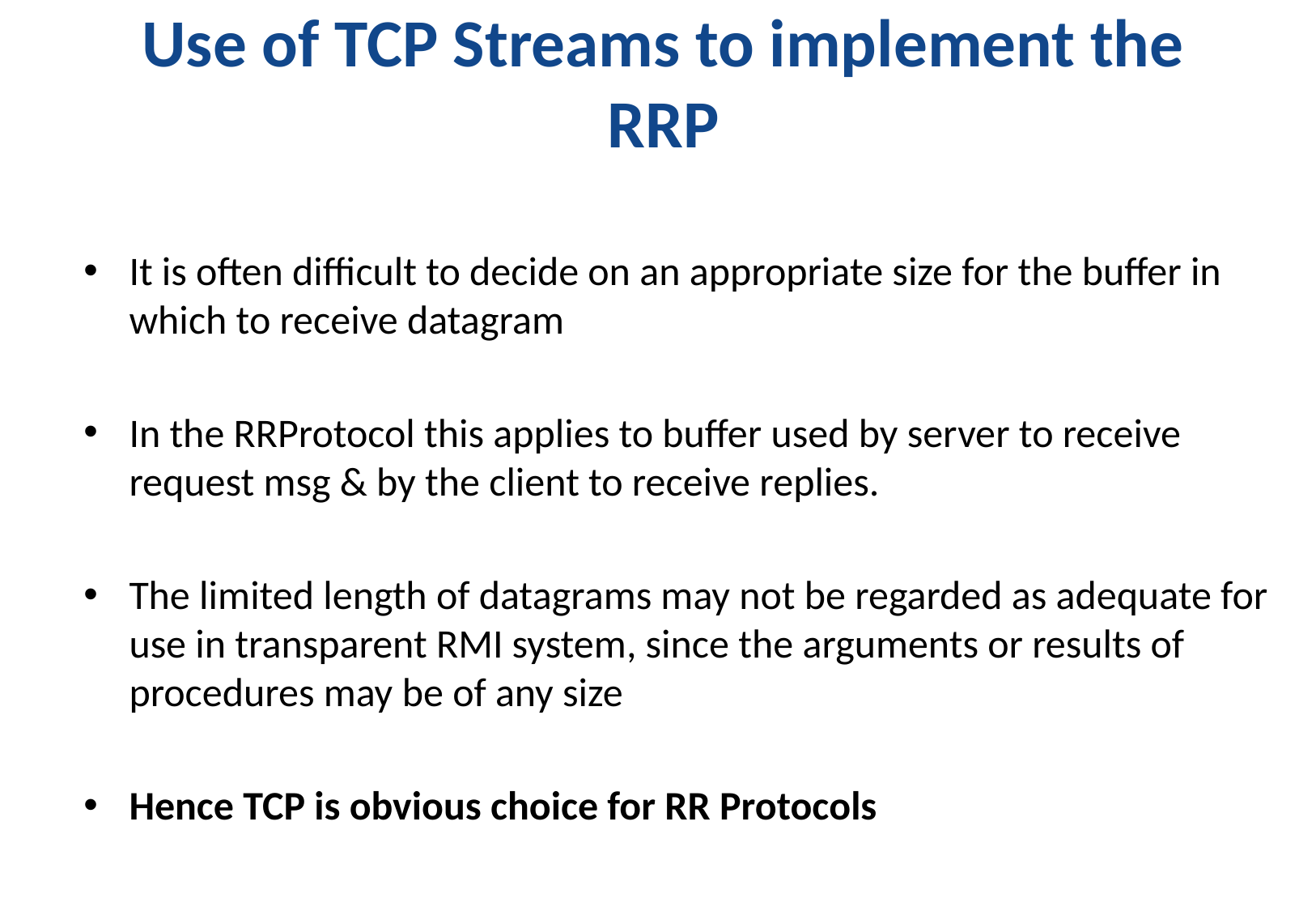

# Use of TCP Streams to implement the RRP
It is often difficult to decide on an appropriate size for the buffer in which to receive datagram

In the RRProtocol this applies to buffer used by server to receive request msg & by the client to receive replies.

The limited length of datagrams may not be regarded as adequate for use in transparent RMI system, since the arguments or results of procedures may be of any size

Hence TCP is obvious choice for RR Protocols